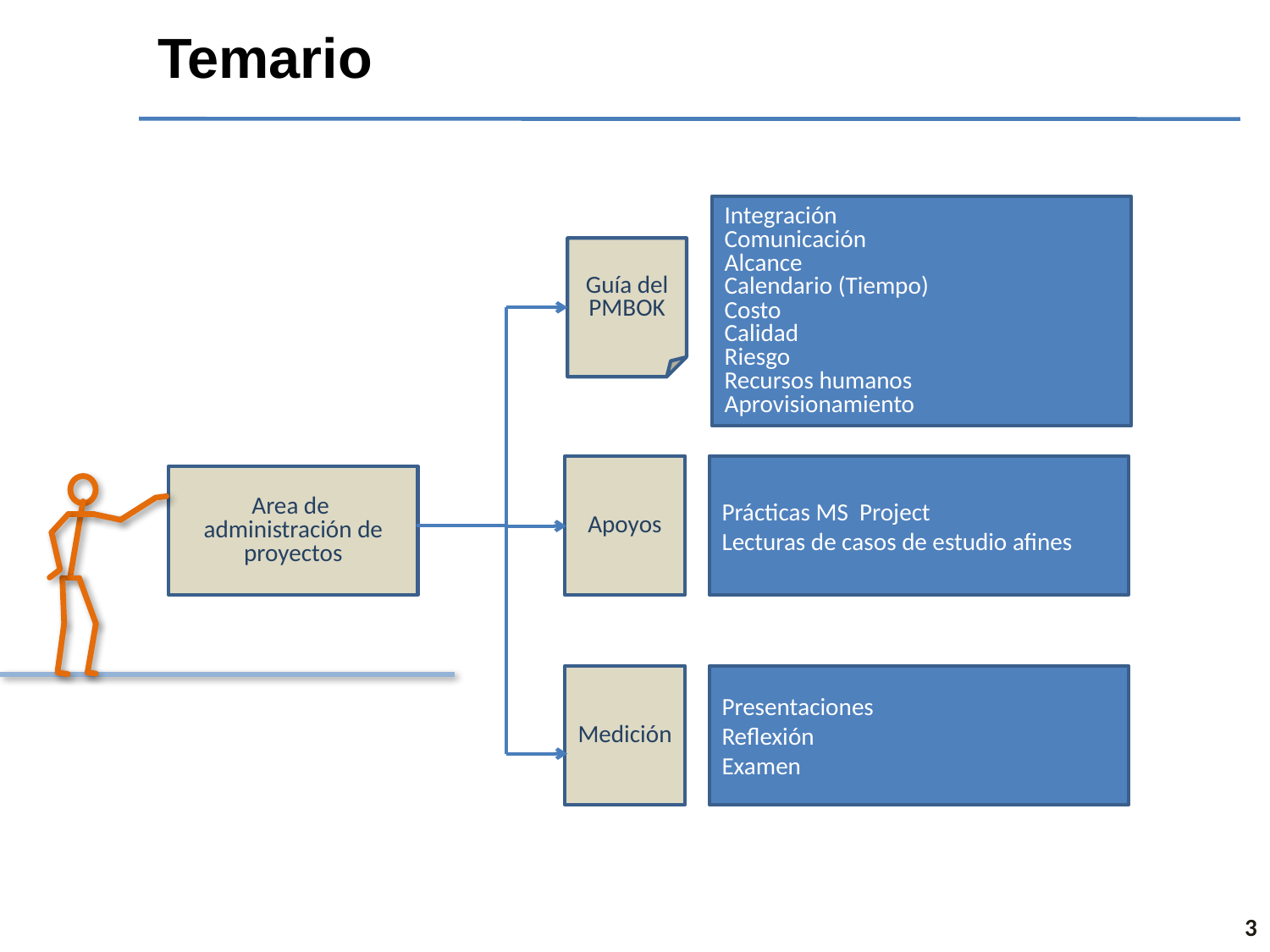

# Temario
Integración
Comunicación
Alcance
Calendario (Tiempo)
Costo
Calidad
Riesgo
Recursos humanos
Aprovisionamiento
Guía del PMBOK
Apoyos
Prácticas MS  Project
Lecturas de casos de estudio afines
Area de  administración de proyectos

Medición
Presentaciones
Reflexión
Examen
3